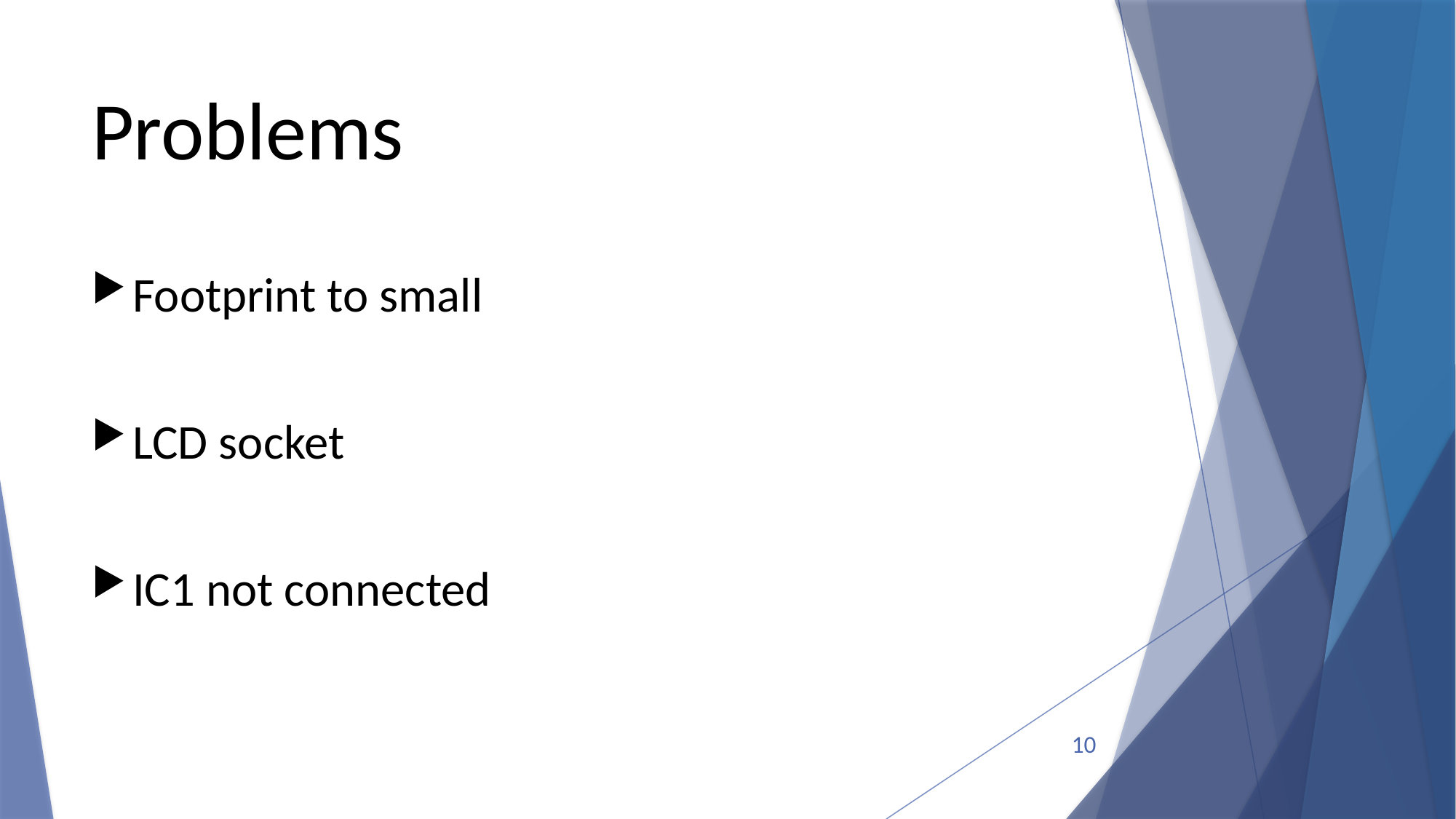

# Problems
Footprint to small

LCD socket

IC1 not connected
10